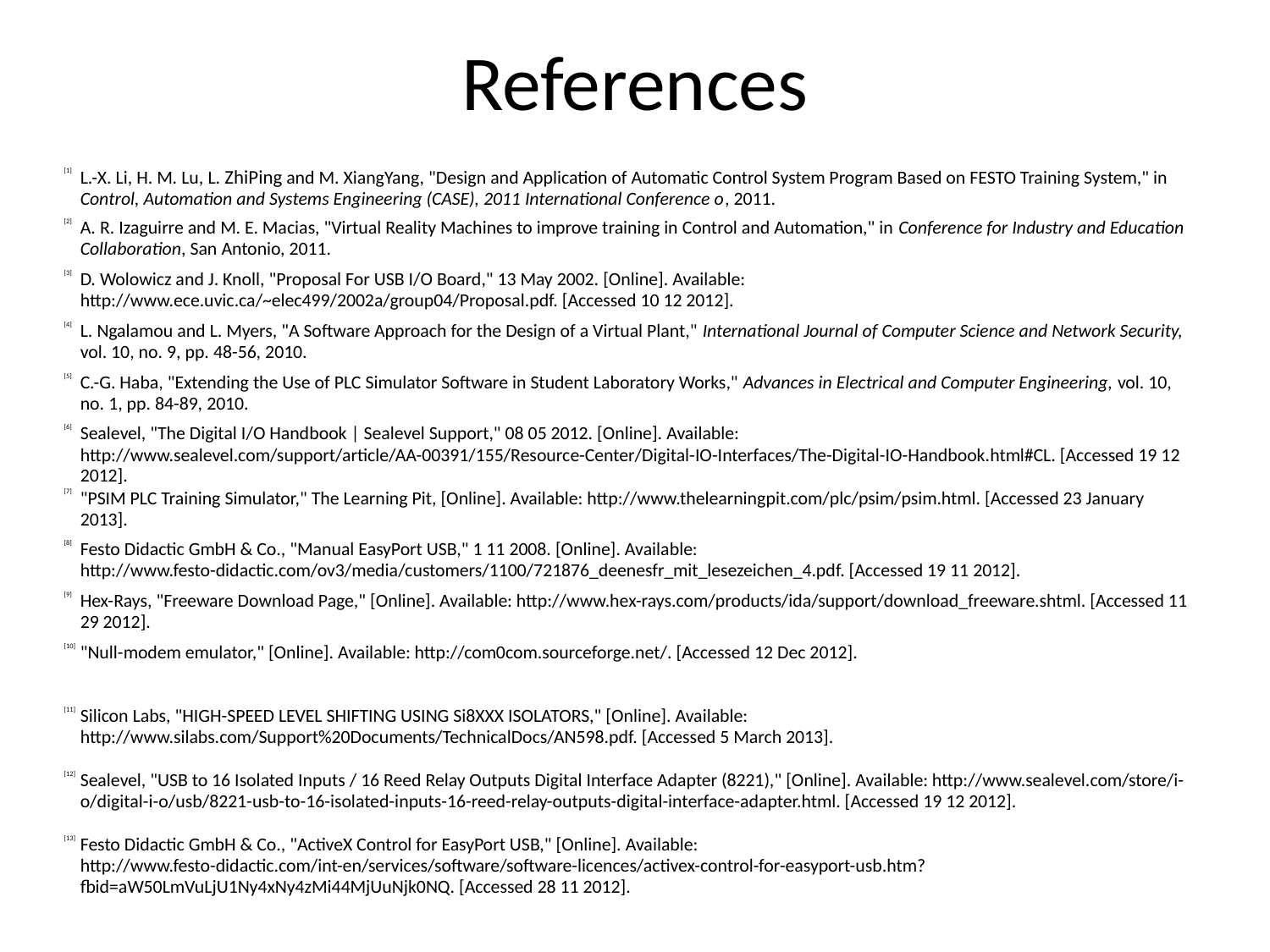

# References
| [1] | L.-X. Li, H. M. Lu, L. ZhiPing and M. XiangYang, "Design and Application of Automatic Control System Program Based on FESTO Training System," in Control, Automation and Systems Engineering (CASE), 2011 International Conference o, 2011. |
| --- | --- |
| [2] | A. R. Izaguirre and M. E. Macias, "Virtual Reality Machines to improve training in Control and Automation," in Conference for Industry and Education Collaboration, San Antonio, 2011. |
| [3] | D. Wolowicz and J. Knoll, "Proposal For USB I/O Board," 13 May 2002. [Online]. Available: http://www.ece.uvic.ca/~elec499/2002a/group04/Proposal.pdf. [Accessed 10 12 2012]. |
| [4] | L. Ngalamou and L. Myers, "A Software Approach for the Design of a Virtual Plant," International Journal of Computer Science and Network Security, vol. 10, no. 9, pp. 48-56, 2010. |
| [5] | C.-G. Haba, "Extending the Use of PLC Simulator Software in Student Laboratory Works," Advances in Electrical and Computer Engineering, vol. 10, no. 1, pp. 84-89, 2010. |
| [6] | Sealevel, "The Digital I/O Handbook | Sealevel Support," 08 05 2012. [Online]. Available: http://www.sealevel.com/support/article/AA-00391/155/Resource-Center/Digital-IO-Interfaces/The-Digital-IO-Handbook.html#CL. [Accessed 19 12 2012]. |
| [7] | "PSIM PLC Training Simulator," The Learning Pit, [Online]. Available: http://www.thelearningpit.com/plc/psim/psim.html. [Accessed 23 January 2013]. |
| [8] | Festo Didactic GmbH & Co., "Manual EasyPort USB," 1 11 2008. [Online]. Available: http://www.festo-didactic.com/ov3/media/customers/1100/721876\_deenesfr\_mit\_lesezeichen\_4.pdf. [Accessed 19 11 2012]. |
| [9] | Hex-Rays, "Freeware Download Page," [Online]. Available: http://www.hex-rays.com/products/ida/support/download\_freeware.shtml. [Accessed 11 29 2012]. |
| [10] | "Null-modem emulator," [Online]. Available: http://com0com.sourceforge.net/. [Accessed 12 Dec 2012]. |
| [11] | Silicon Labs, "HIGH-SPEED LEVEL SHIFTING USING Si8XXX ISOLATORS," [Online]. Available: http://www.silabs.com/Support%20Documents/TechnicalDocs/AN598.pdf. [Accessed 5 March 2013]. |
| [12] | Sealevel, "USB to 16 Isolated Inputs / 16 Reed Relay Outputs Digital Interface Adapter (8221)," [Online]. Available: http://www.sealevel.com/store/i-o/digital-i-o/usb/8221-usb-to-16-isolated-inputs-16-reed-relay-outputs-digital-interface-adapter.html. [Accessed 19 12 2012]. |
| [13] | Festo Didactic GmbH & Co., "ActiveX Control for EasyPort USB," [Online]. Available: http://www.festo-didactic.com/int-en/services/software/software-licences/activex-control-for-easyport-usb.htm?fbid=aW50LmVuLjU1Ny4xNy4zMi44MjUuNjk0NQ. [Accessed 28 11 2012]. |